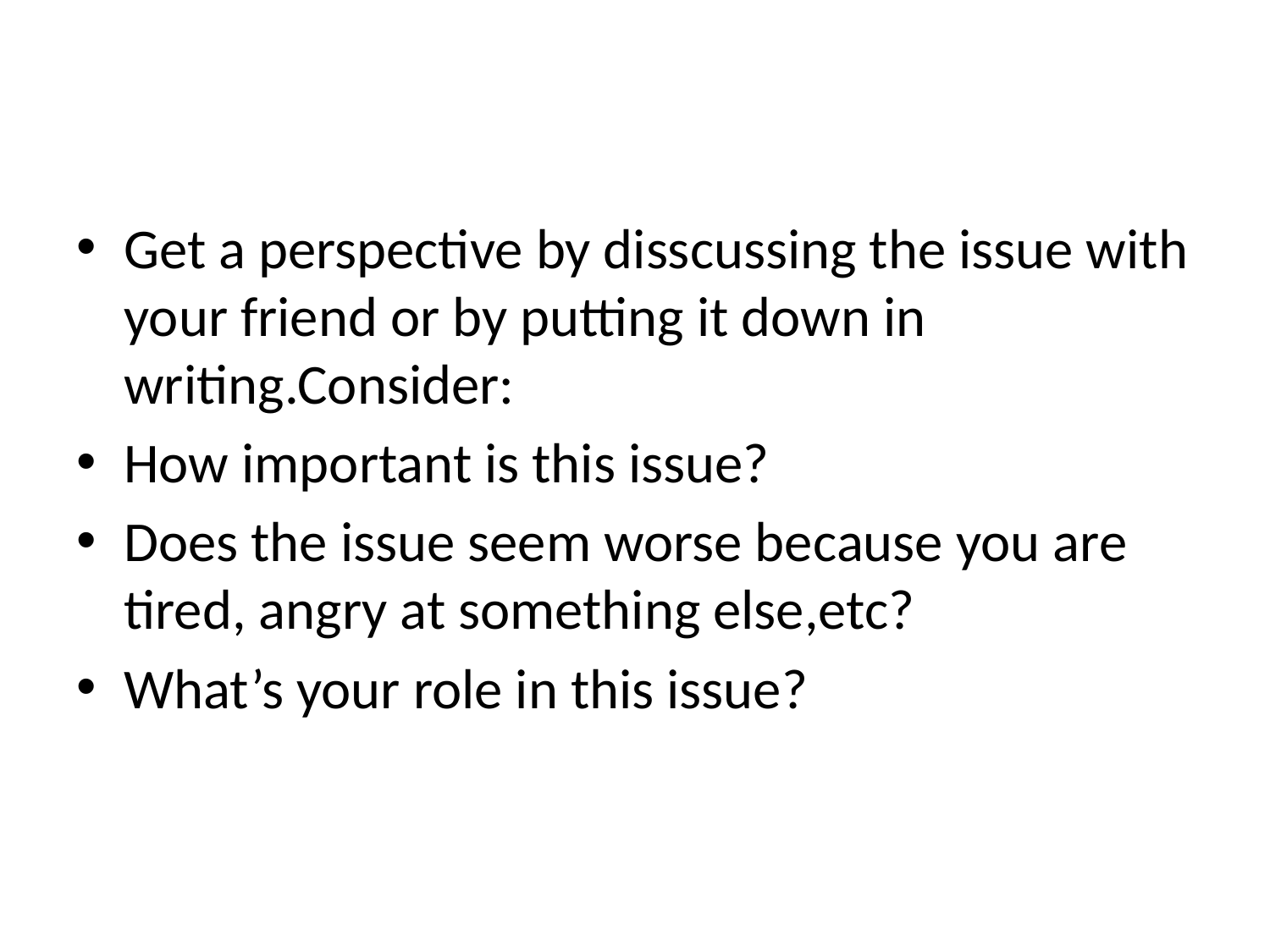

Get a perspective by disscussing the issue with your friend or by putting it down in writing.Consider:
How important is this issue?
Does the issue seem worse because you are tired, angry at something else,etc?
What’s your role in this issue?